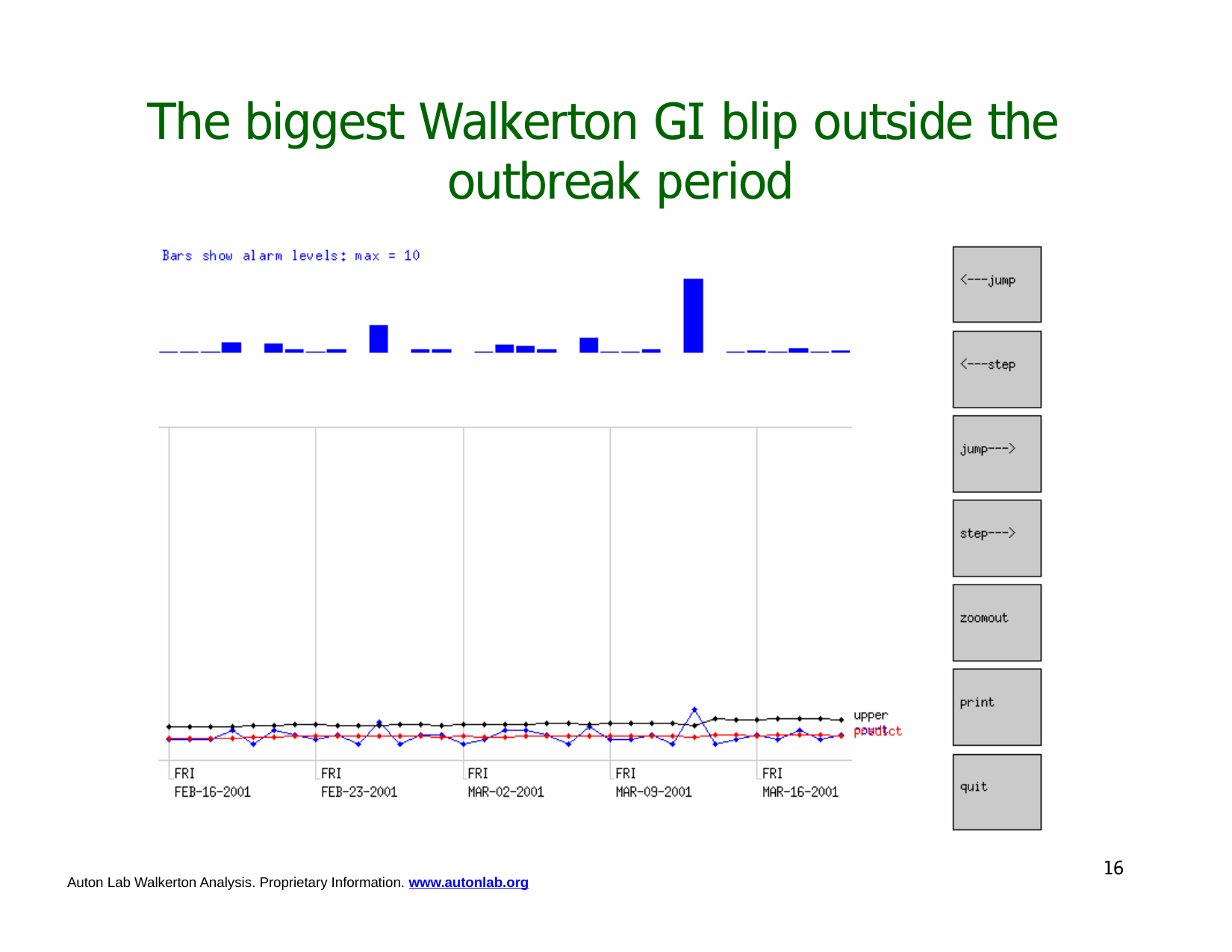

# The biggest Walkerton GI blip outside the  outbreak period

16
Auton Lab Walkerton Analysis. Proprietary Information. www.autonlab.org